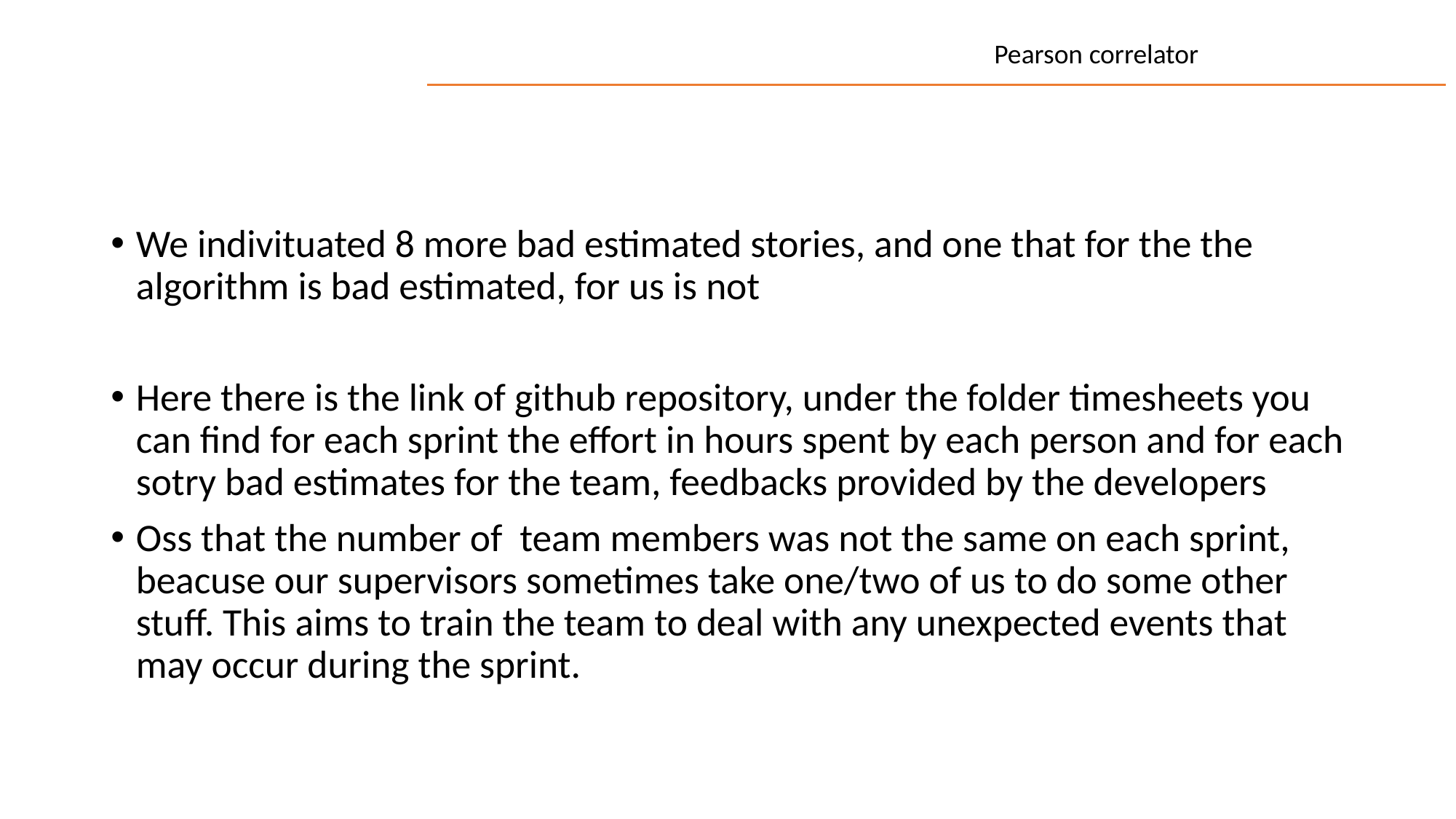

Pearson correlator
We indivituated 8 more bad estimated stories, and one that for the the algorithm is bad estimated, for us is not

Here there is the link of github repository, under the folder timesheets you can find for each sprint the effort in hours spent by each person and for each sotry bad estimates for the team, feedbacks provided by the developers
Oss that the number of  team members was not the same on each sprint, beacuse our supervisors sometimes take one/two of us to do some other stuff. This aims to train the team to deal with any unexpected events that may occur during the sprint.